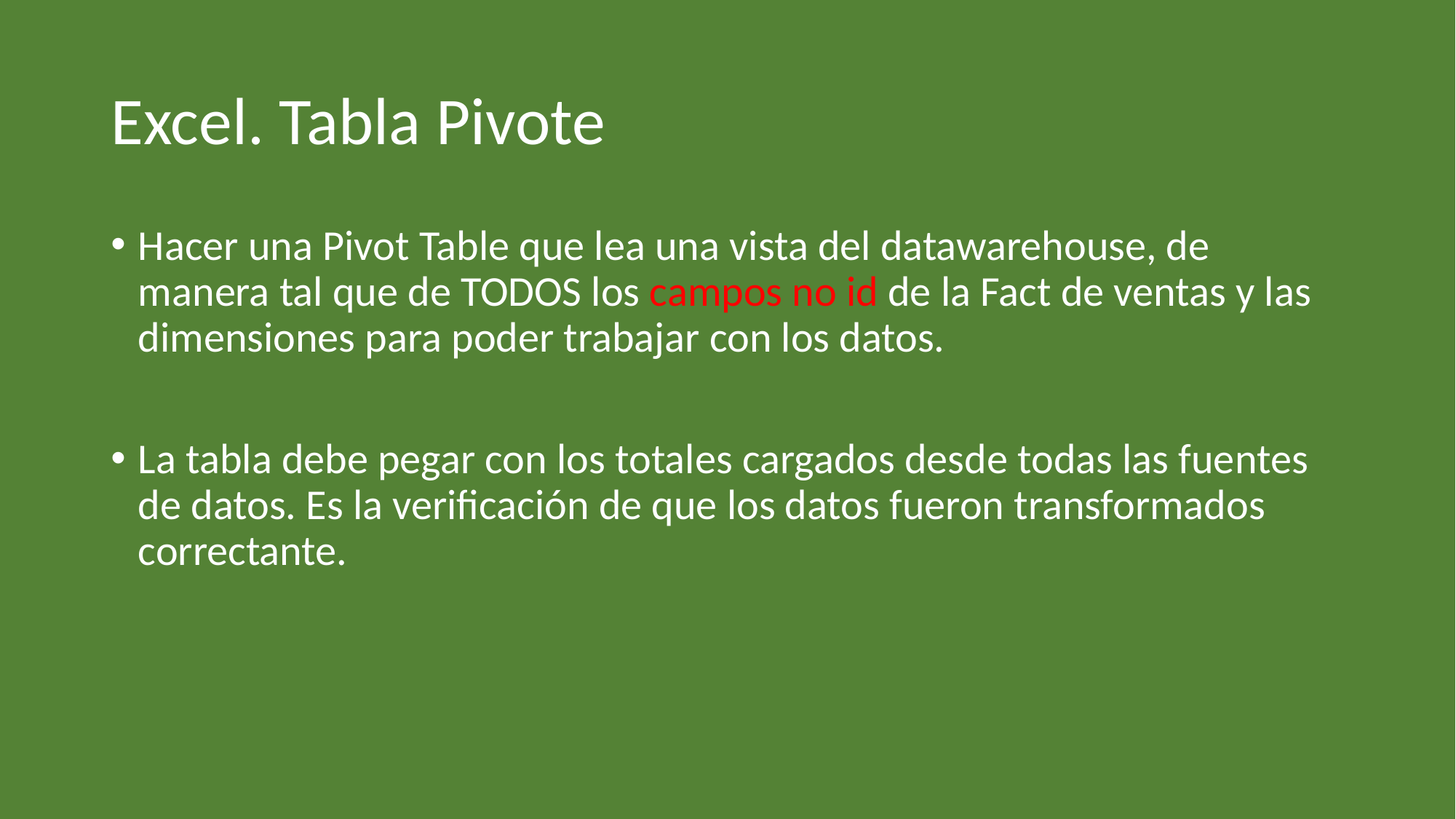

# Excel. Tabla Pivote
Hacer una Pivot Table que lea una vista del datawarehouse, de manera tal que de TODOS los campos no id de la Fact de ventas y las dimensiones para poder trabajar con los datos.

La tabla debe pegar con los totales cargados desde todas las fuentes de datos. Es la verificación de que los datos fueron transformados correctante.